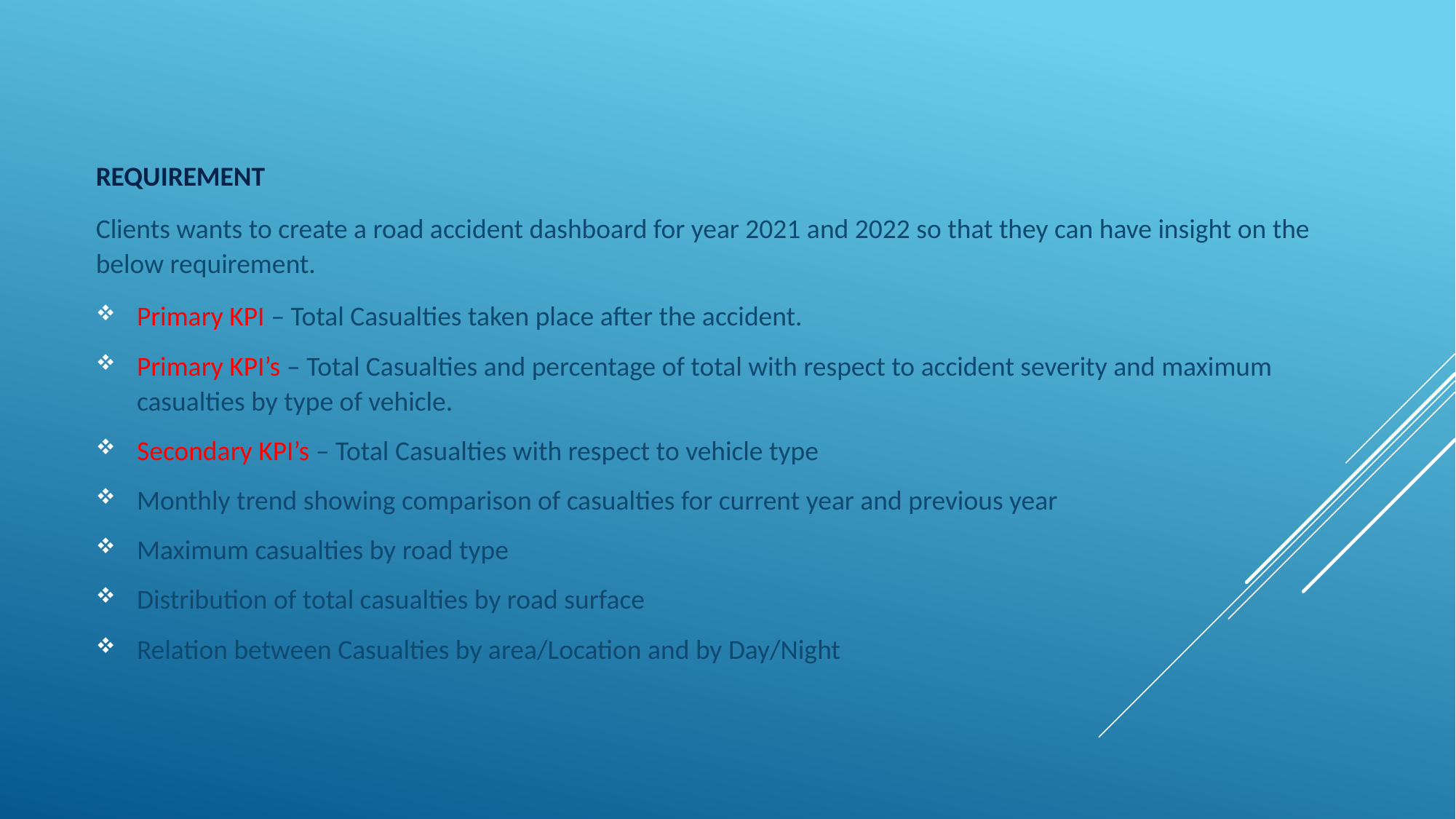

REQUIREMENT
Clients wants to create a road accident dashboard for year 2021 and 2022 so that they can have insight on the below requirement.
Primary KPI – Total Casualties taken place after the accident.
Primary KPI’s – Total Casualties and percentage of total with respect to accident severity and maximum casualties by type of vehicle.
Secondary KPI’s – Total Casualties with respect to vehicle type
Monthly trend showing comparison of casualties for current year and previous year
Maximum casualties by road type
Distribution of total casualties by road surface
Relation between Casualties by area/Location and by Day/Night